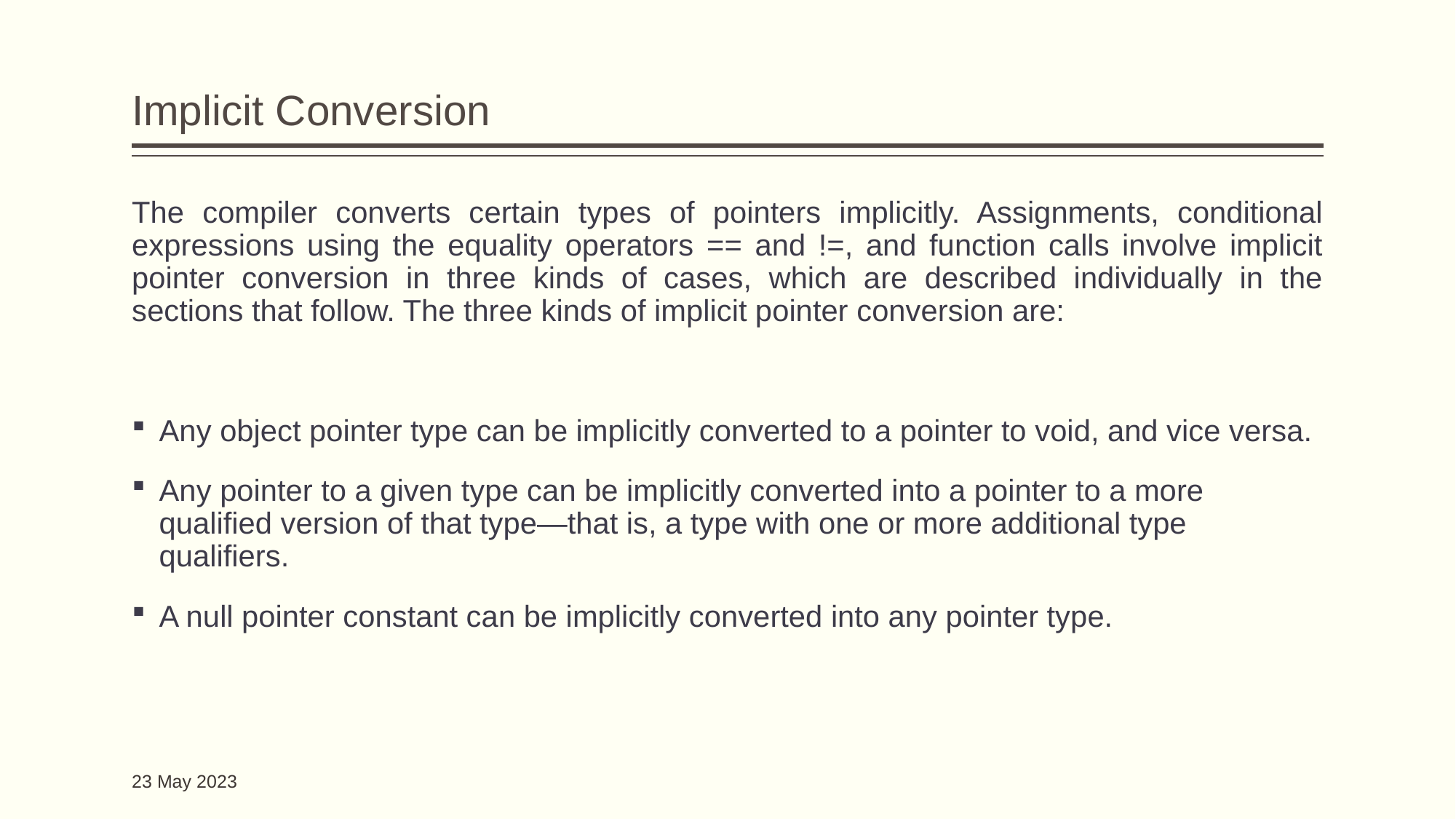

# Implicit Conversion
The compiler converts certain types of pointers implicitly. Assignments, conditional expressions using the equality operators == and !=, and function calls involve implicit pointer conversion in three kinds of cases, which are described individually in the sections that follow. The three kinds of implicit pointer conversion are:

Any object pointer type can be implicitly converted to a pointer to void, and vice versa.
Any pointer to a given type can be implicitly converted into a pointer to a more qualified version of that type—that is, a type with one or more additional type qualifiers.
A null pointer constant can be implicitly converted into any pointer type.
23 May 2023